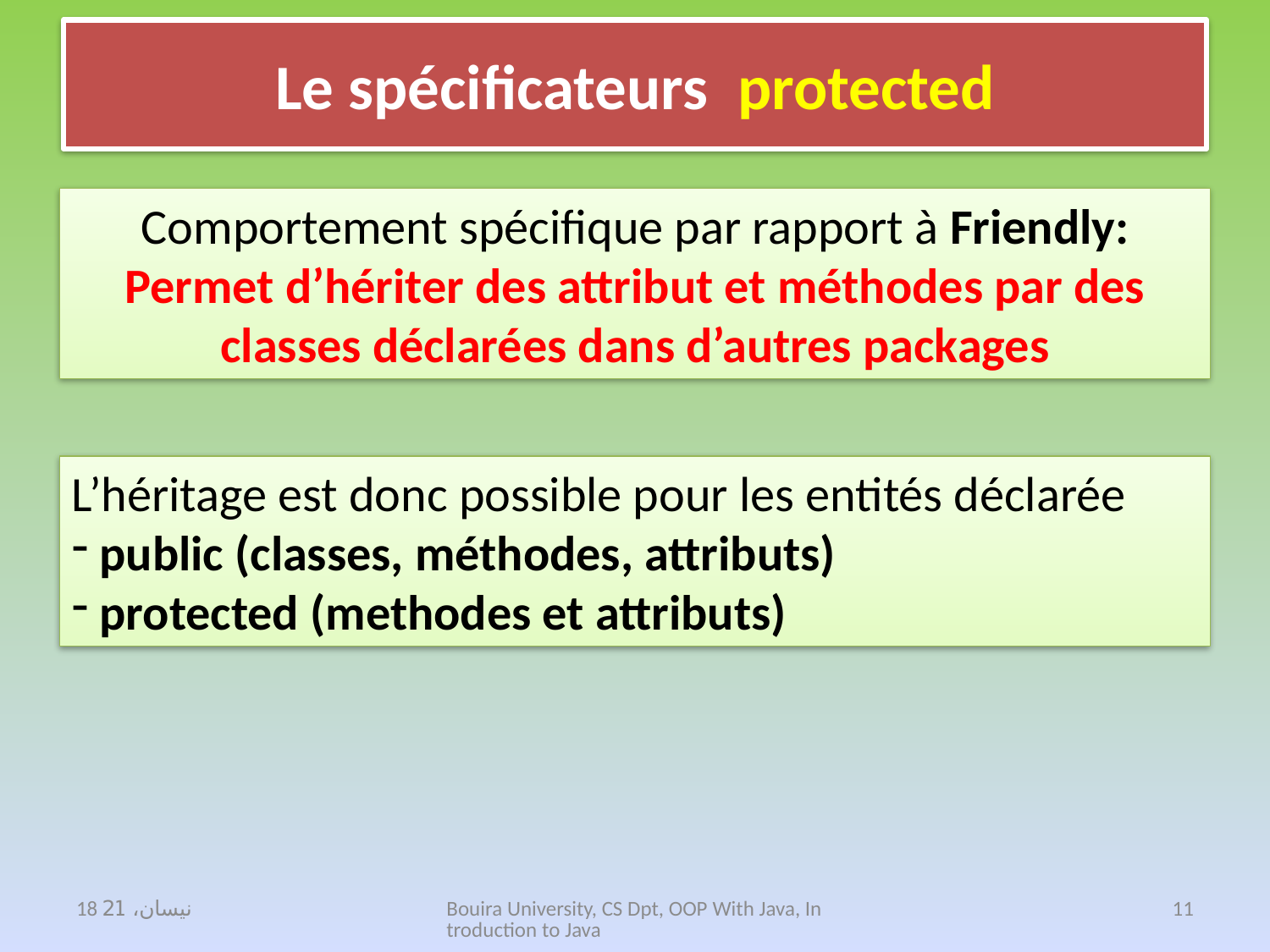

# Le spécificateurs  protected
Comportement spécifique par rapport à Friendly:
Permet d’hériter des attribut et méthodes par des classes déclarées dans d’autres packages
L’héritage est donc possible pour les entités déclarée
 public (classes, méthodes, attributs)
 protected (methodes et attributs)
18 نيسان، 21
Bouira University, CS Dpt, OOP With Java, Introduction to Java
11